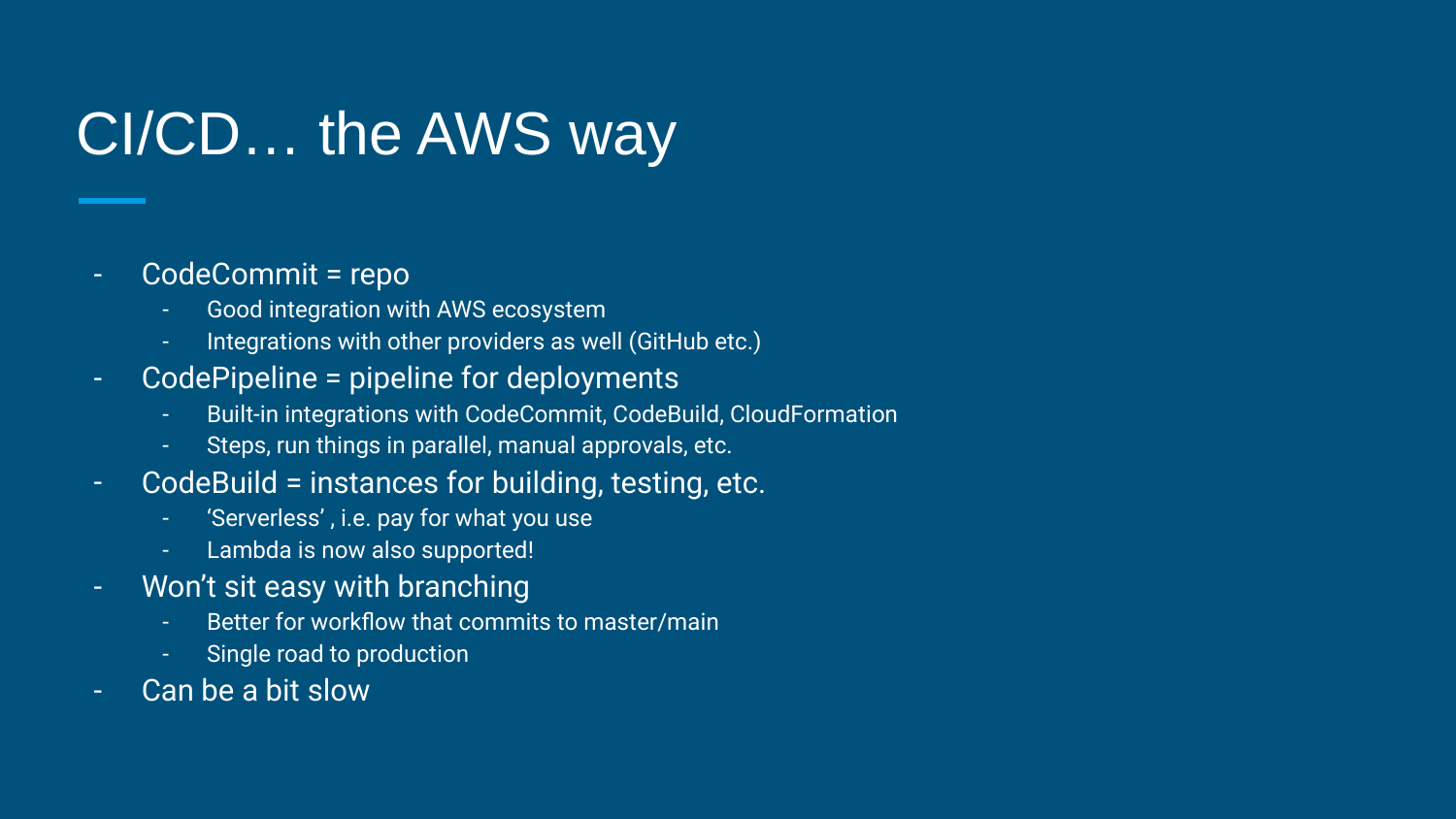

# CI/CD… the AWS way
CodeCommit = repo
Good integration with AWS ecosystem
Integrations with other providers as well (GitHub etc.)
CodePipeline = pipeline for deployments
Built-in integrations with CodeCommit, CodeBuild, CloudFormation
Steps, run things in parallel, manual approvals, etc.
CodeBuild = instances for building, testing, etc.
‘Serverless’ , i.e. pay for what you use
Lambda is now also supported!
Won’t sit easy with branching
Better for workflow that commits to master/main
Single road to production
Can be a bit slow